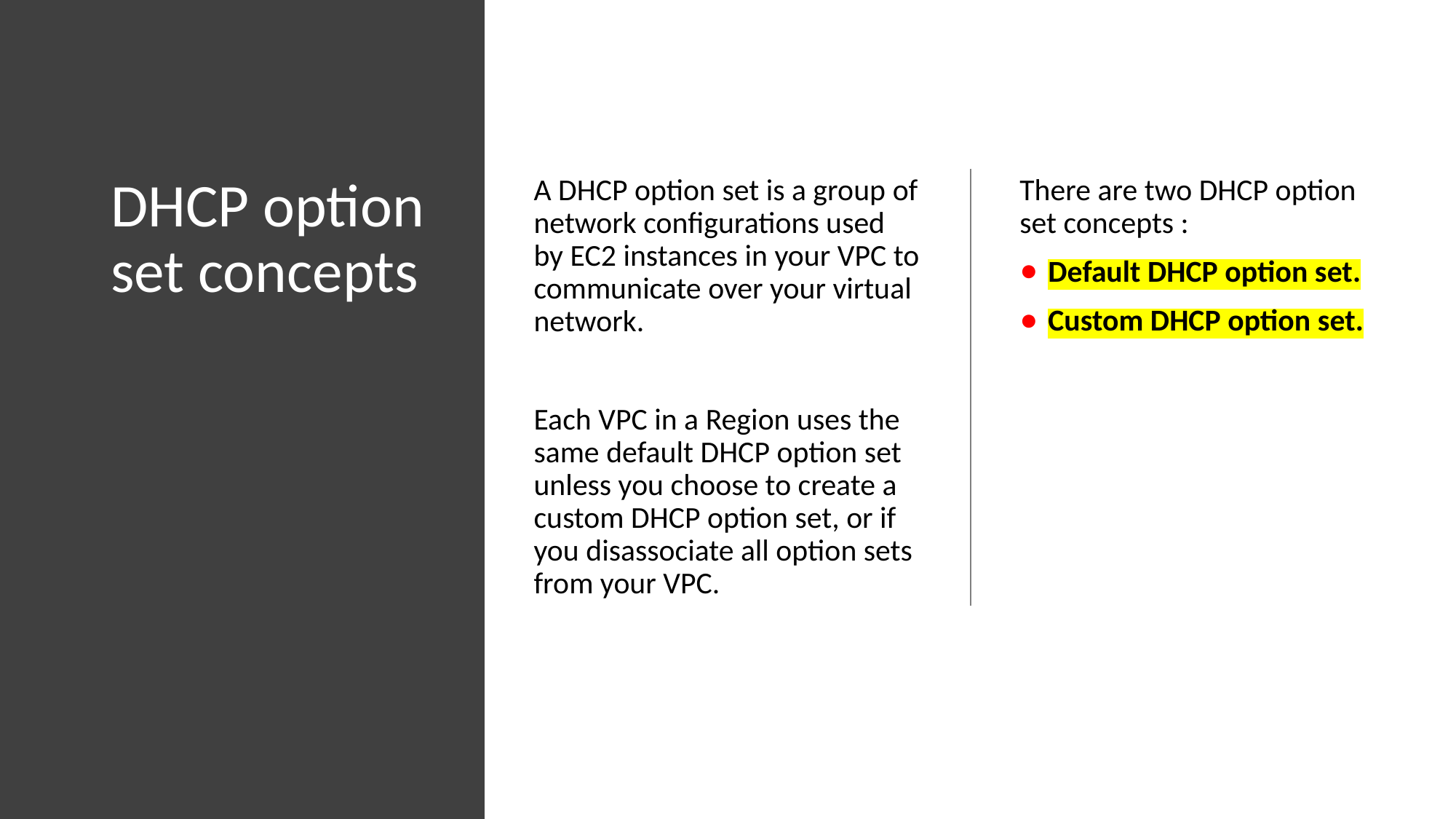

# DHCP option set concepts
A DHCP option set is a group of network configurations used by EC2 instances in your VPC to communicate over your virtual network.

Each VPC in a Region uses the same default DHCP option set unless you choose to create a custom DHCP option set, or if you disassociate all option sets from your VPC.
There are two DHCP option set concepts :
Default DHCP option set.
Custom DHCP option set.